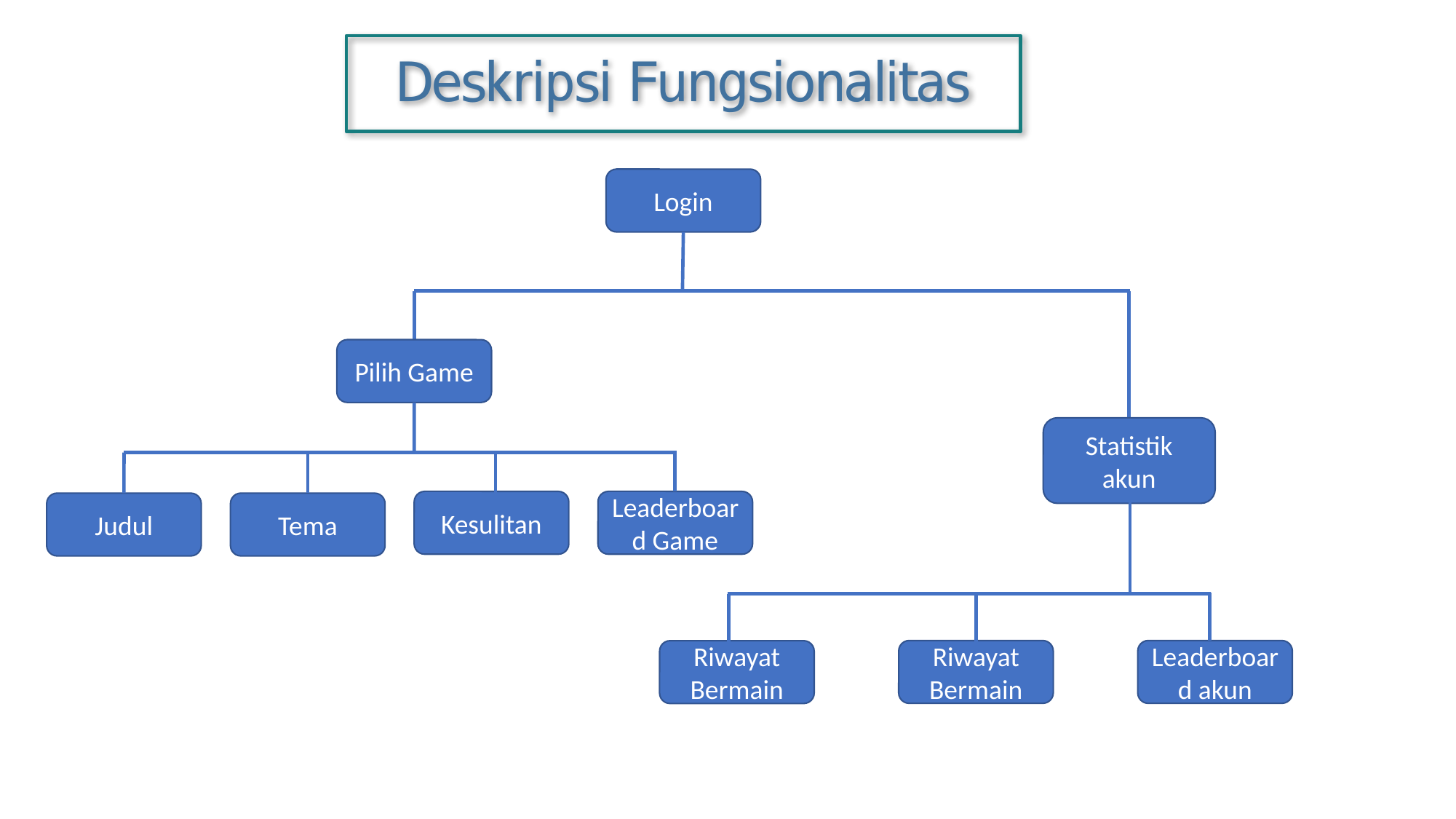

# Deskripsi Fungsionalitas
Login
Pilih Game
Leaderboard Game
Kesulitan
Judul
Tema
Statistik akun
Riwayat Bermain
Leaderboard akun
Riwayat Bermain